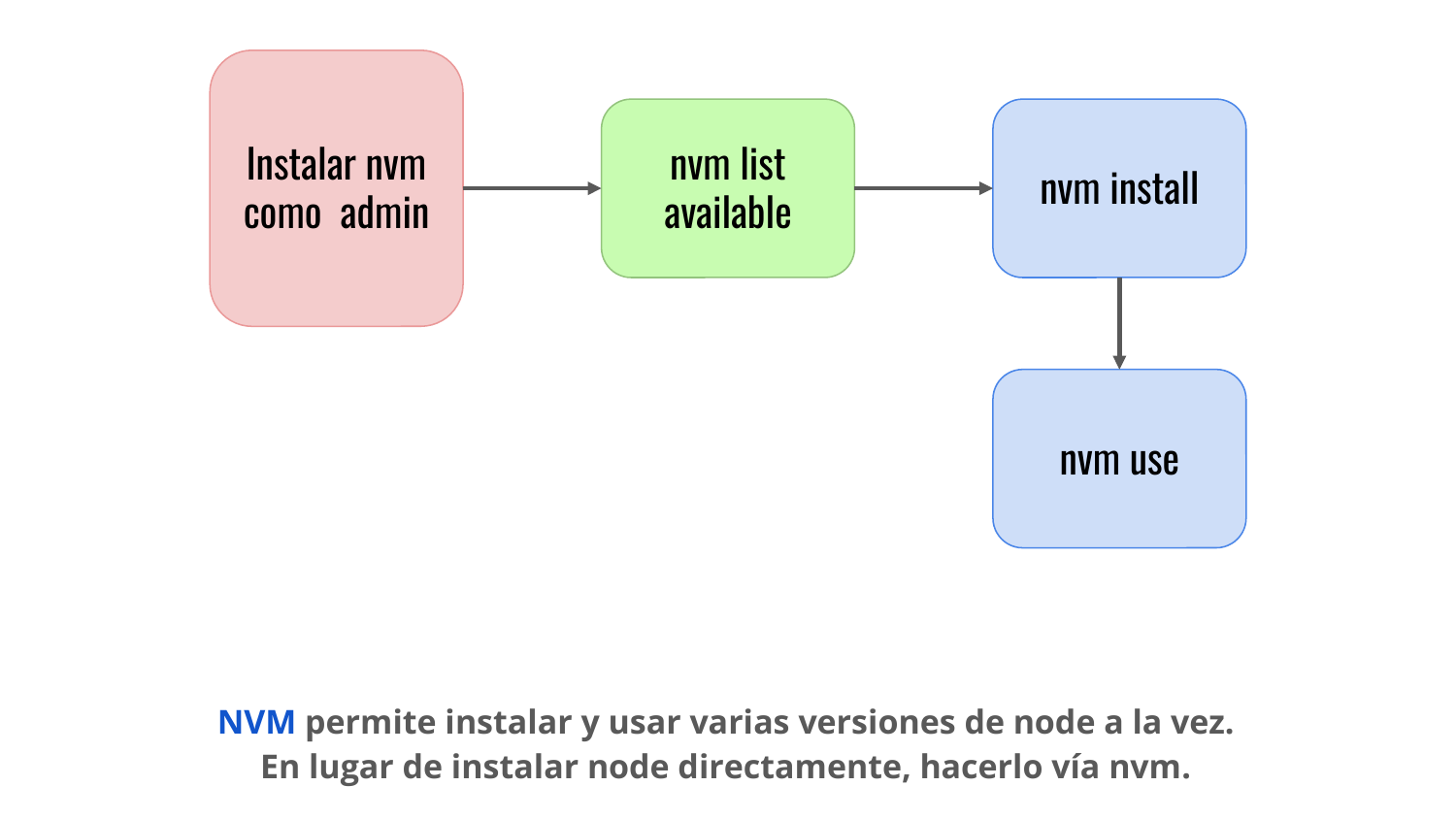

Instalar nvm
como  admin
nvm list available
nvm install
nvm use
NVM permite instalar y usar varias versiones de node a la vez.
En lugar de instalar node directamente, hacerlo vía nvm.